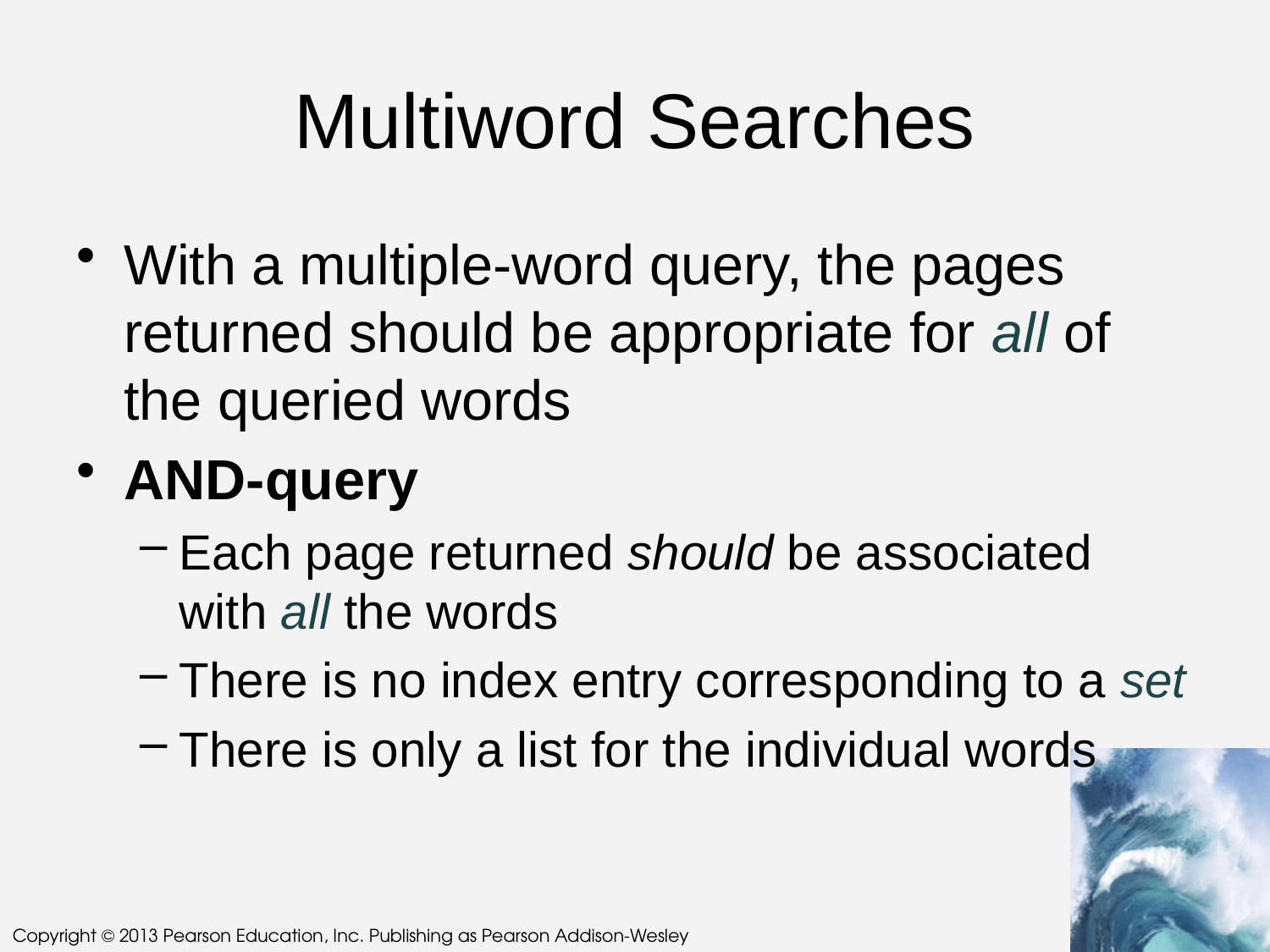

# Multiword Searches
With a multiple-word query, the pages returned should be appropriate for all of the queried words
AND-query
Each page returned should be associated with all the words
There is no index entry corresponding to a set
There is only a list for the individual words